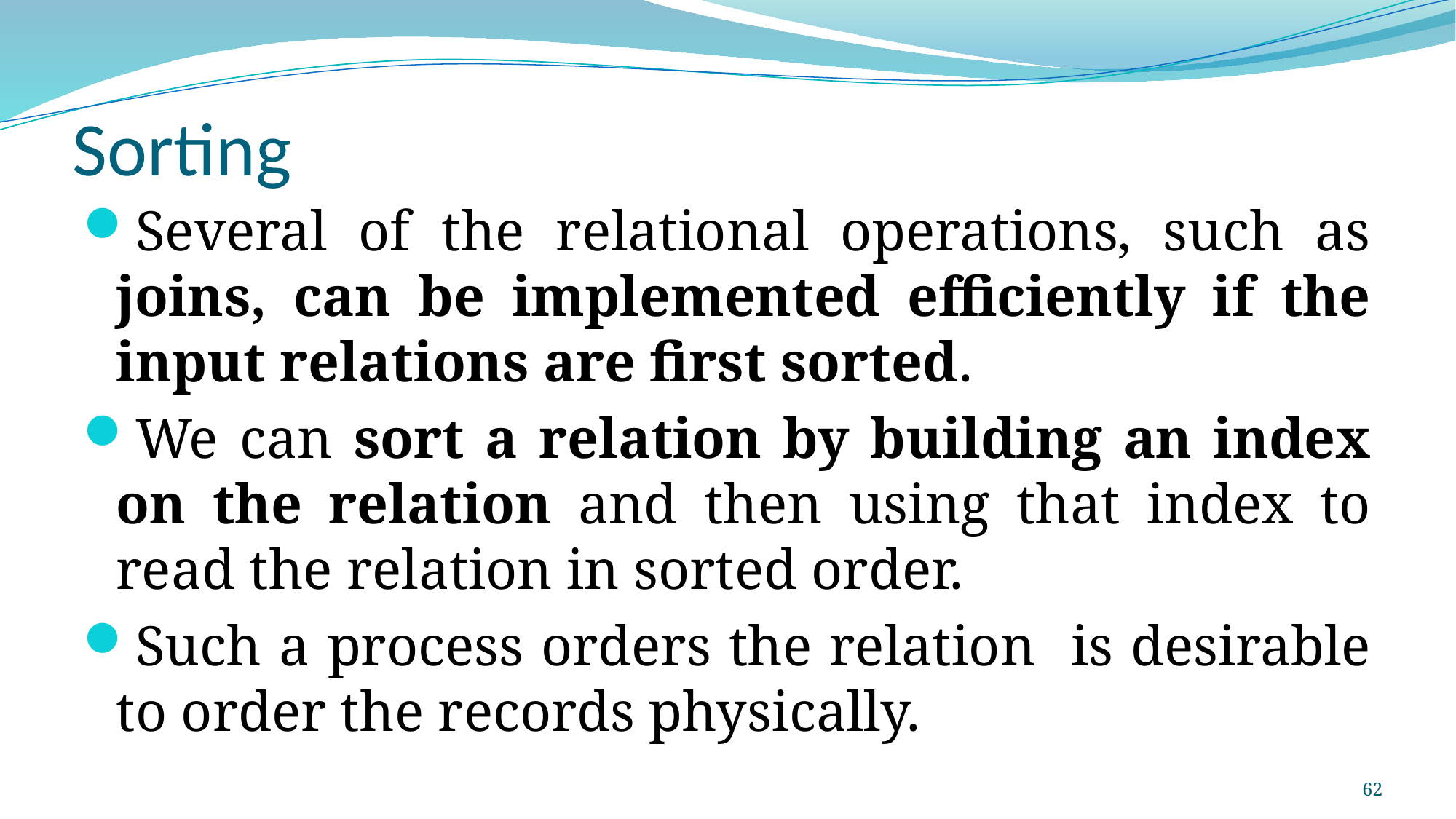

# Sorting
Several of the relational operations, such as joins, can be implemented efficiently if the input relations are first sorted.
We can sort a relation by building an index on the relation and then using that index to read the relation in sorted order.
Such a process orders the relation  is desirable to order the records physically.

62